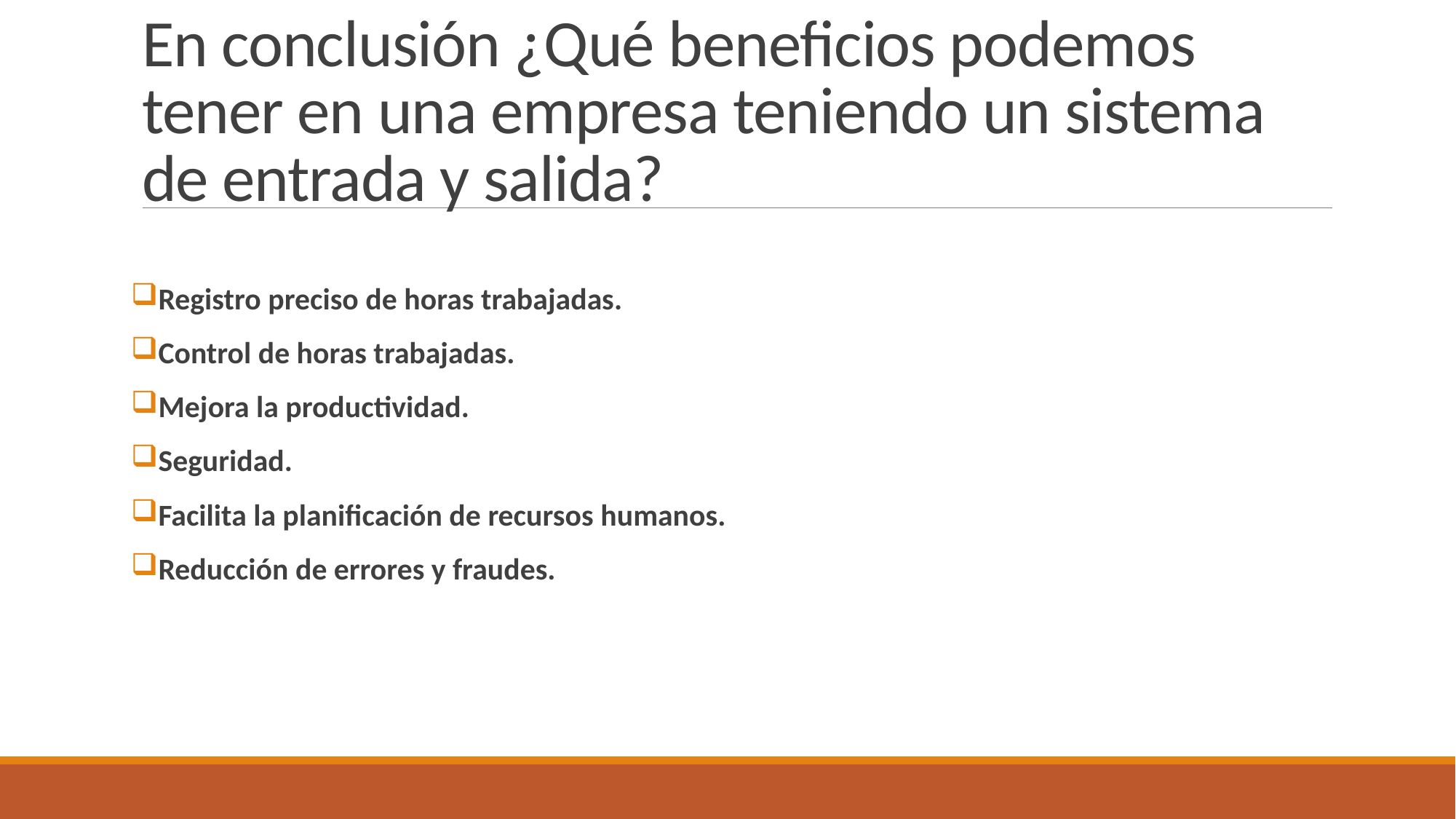

# En conclusión ¿Qué beneficios podemos tener en una empresa teniendo un sistema de entrada y salida?

Registro preciso de horas trabajadas.
Control de horas trabajadas.
Mejora la productividad.
Seguridad.
Facilita la planificación de recursos humanos.
Reducción de errores y fraudes.